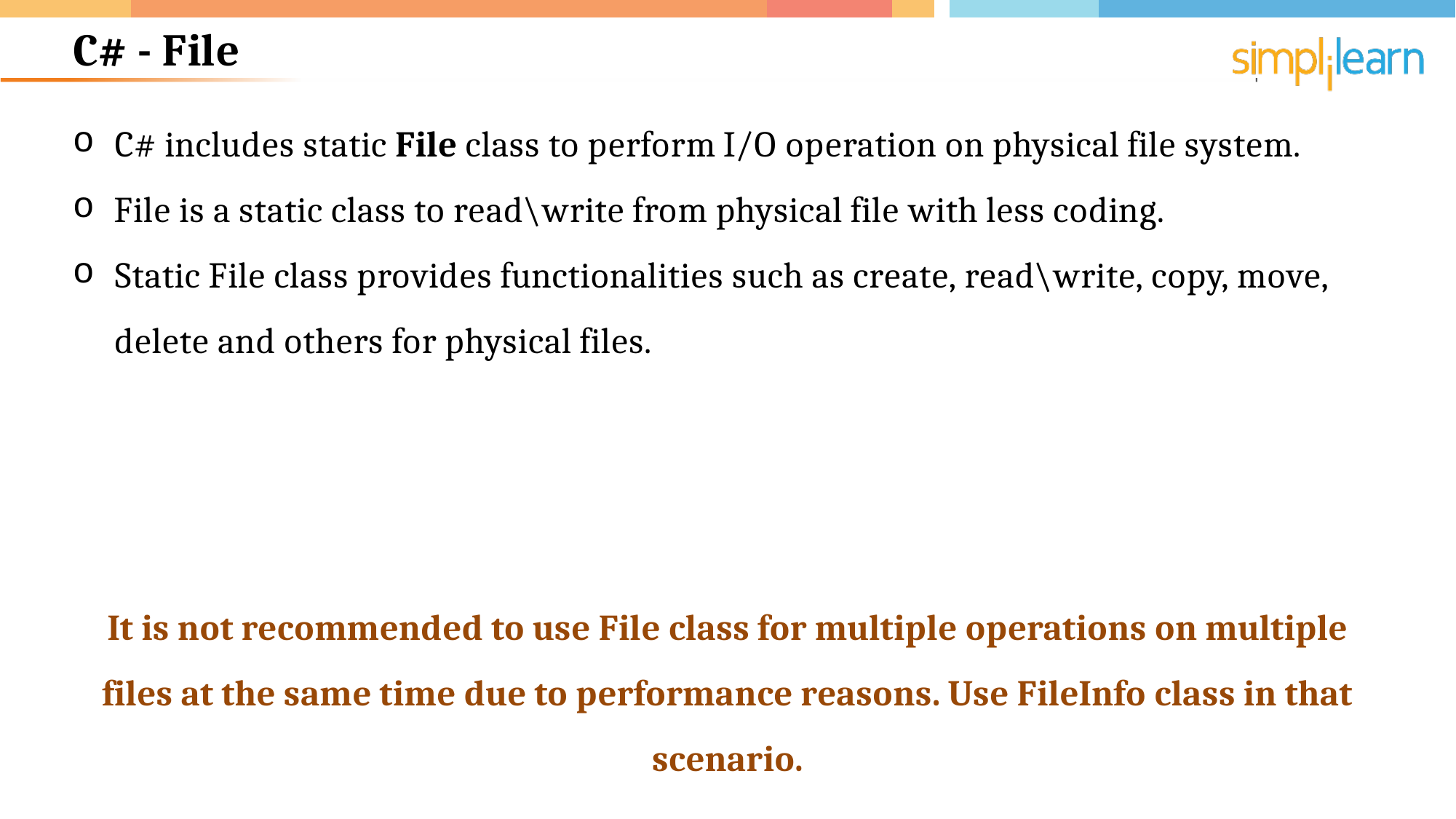

# C# - File
C# includes static File class to perform I/O operation on physical file system.
File is a static class to read\write from physical file with less coding.
Static File class provides functionalities such as create, read\write, copy, move, delete and others for physical files.
It is not recommended to use File class for multiple operations on multiple files at the same time due to performance reasons. Use FileInfo class in that scenario.